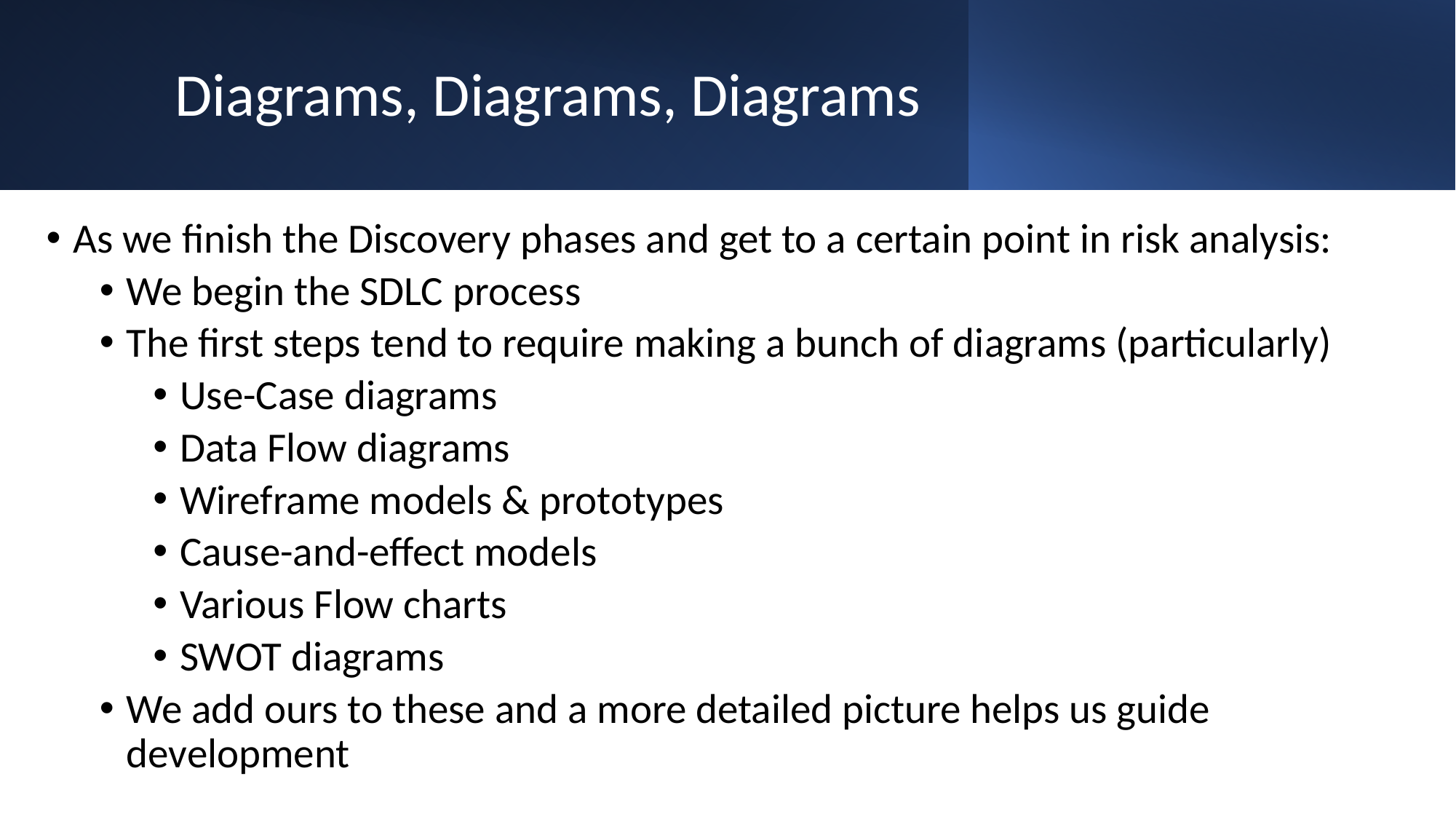

# Diagrams, Diagrams, Diagrams
As we finish the Discovery phases and get to a certain point in risk analysis:
We begin the SDLC process
The first steps tend to require making a bunch of diagrams (particularly)
Use-Case diagrams
Data Flow diagrams
Wireframe models & prototypes
Cause-and-effect models
Various Flow charts
SWOT diagrams
We add ours to these and a more detailed picture helps us guide development